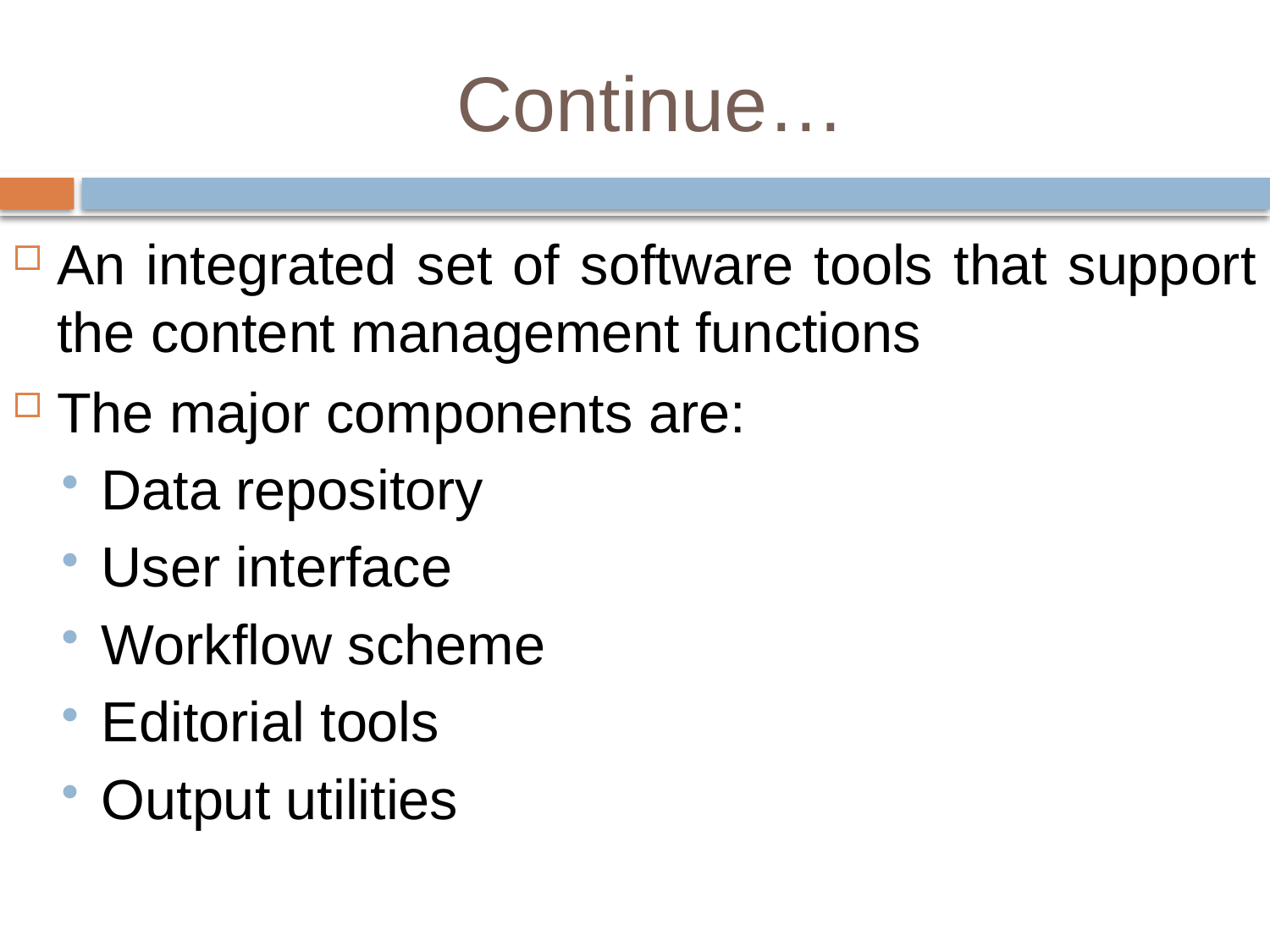

# Continue…
An integrated set of software tools that support the content management functions
The major components are:
Data repository
User interface
Workflow scheme
Editorial tools
Output utilities